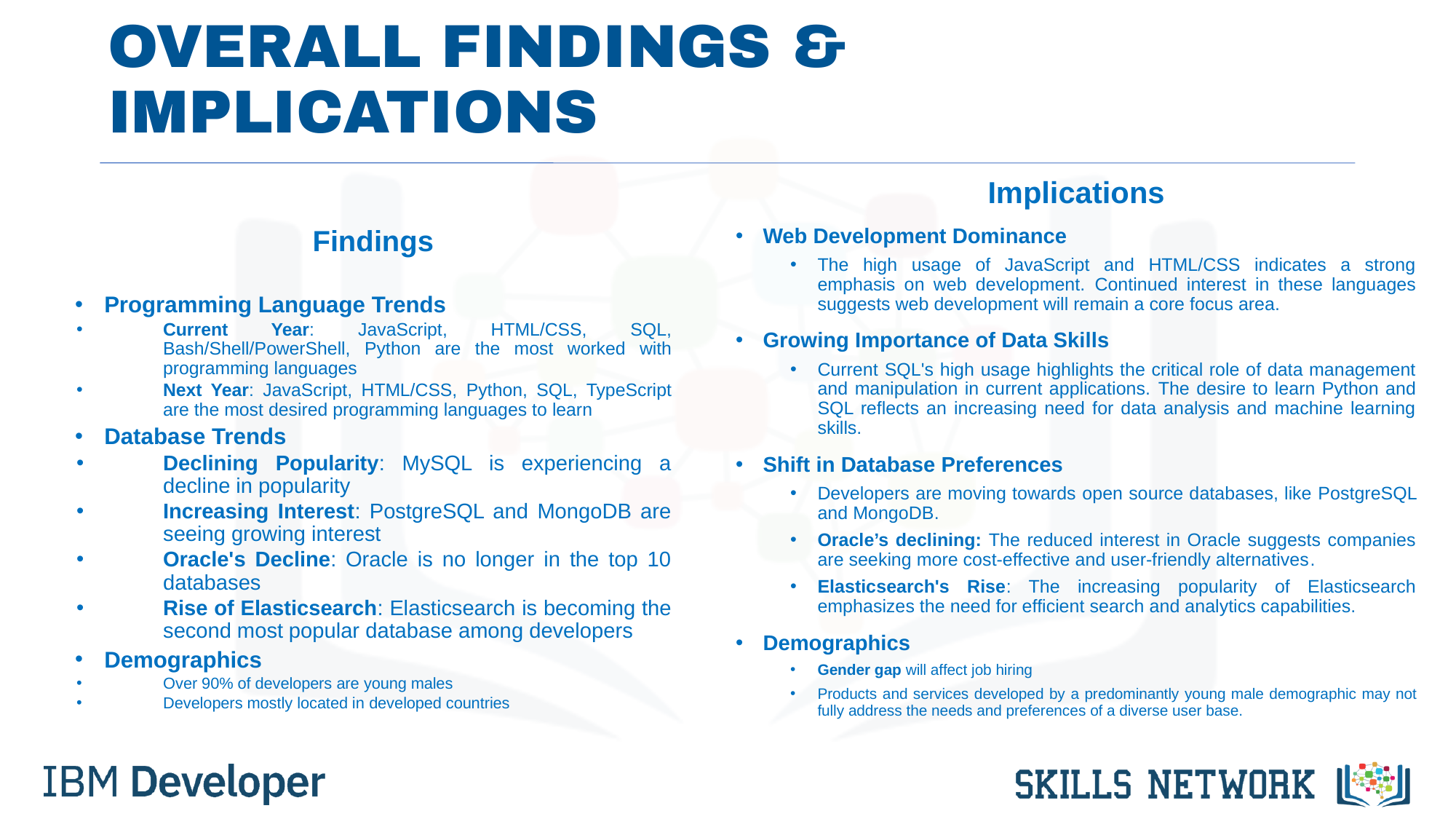

# OVERALL FINDINGS & IMPLICATIONS
Implications
Web Development Dominance
The high usage of JavaScript and HTML/CSS indicates a strong emphasis on web development. Continued interest in these languages suggests web development will remain a core focus area.
Growing Importance of Data Skills
Current SQL's high usage highlights the critical role of data management and manipulation in current applications. The desire to learn Python and SQL reflects an increasing need for data analysis and machine learning skills.
Shift in Database Preferences
Developers are moving towards open source databases, like PostgreSQL and MongoDB.
Oracle’s declining: The reduced interest in Oracle suggests companies are seeking more cost-effective and user-friendly alternatives.
Elasticsearch's Rise: The increasing popularity of Elasticsearch emphasizes the need for efficient search and analytics capabilities.
Demographics
Gender gap will affect job hiring
Products and services developed by a predominantly young male demographic may not fully address the needs and preferences of a diverse user base.

Findings

Programming Language Trends
Current Year: JavaScript, HTML/CSS, SQL, Bash/Shell/PowerShell, Python are the most worked with programming languages
Next Year: JavaScript, HTML/CSS, Python, SQL, TypeScript are the most desired programming languages to learn
Database Trends
Declining Popularity: MySQL is experiencing a decline in popularity
Increasing Interest: PostgreSQL and MongoDB are seeing growing interest
Oracle's Decline: Oracle is no longer in the top 10 databases
Rise of Elasticsearch: Elasticsearch is becoming the second most popular database among developers
Demographics
Over 90% of developers are young males
Developers mostly located in developed countries